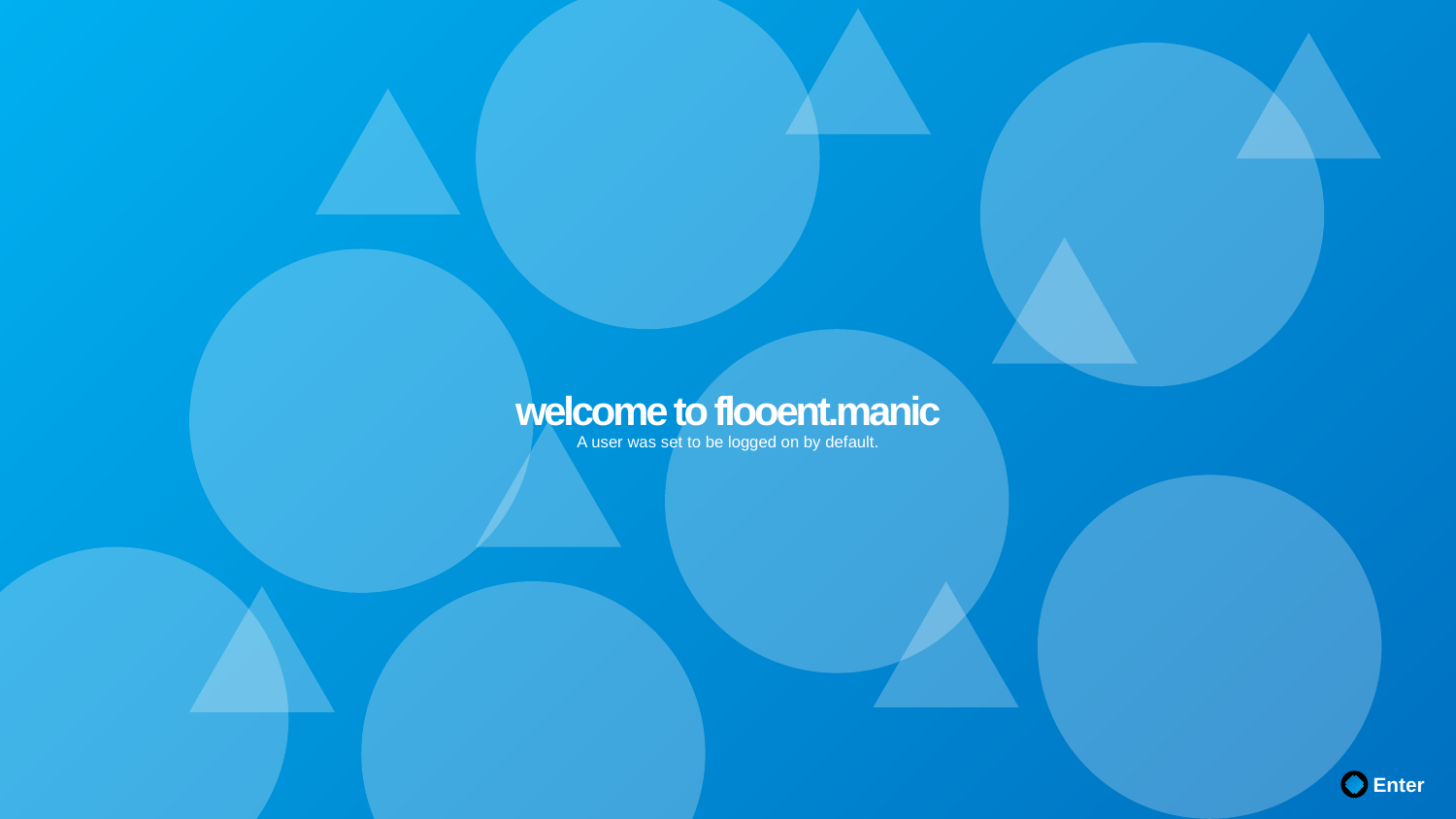

welcome to flooent.manic

A user was set to be logged on by default.

Enter